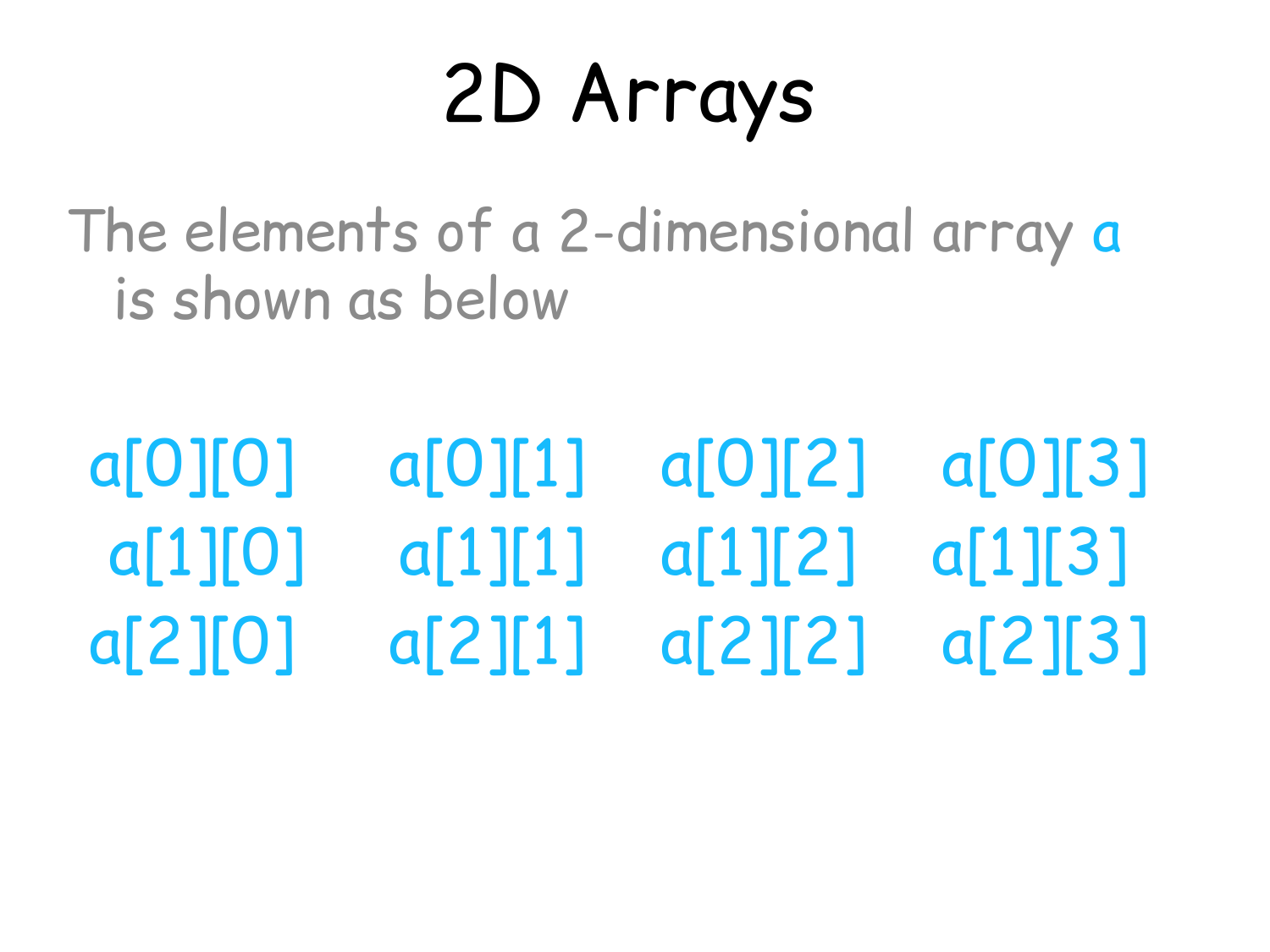

# 2D Arrays
The elements of a 2-dimensional array a is shown as below

a[0][0]     a[0][1]    a[0][2]    a[0][3]
a[1][0]     a[1][1]    a[1][2]    a[1][3]
a[2][0]     a[2][1]    a[2][2]    a[2][3]